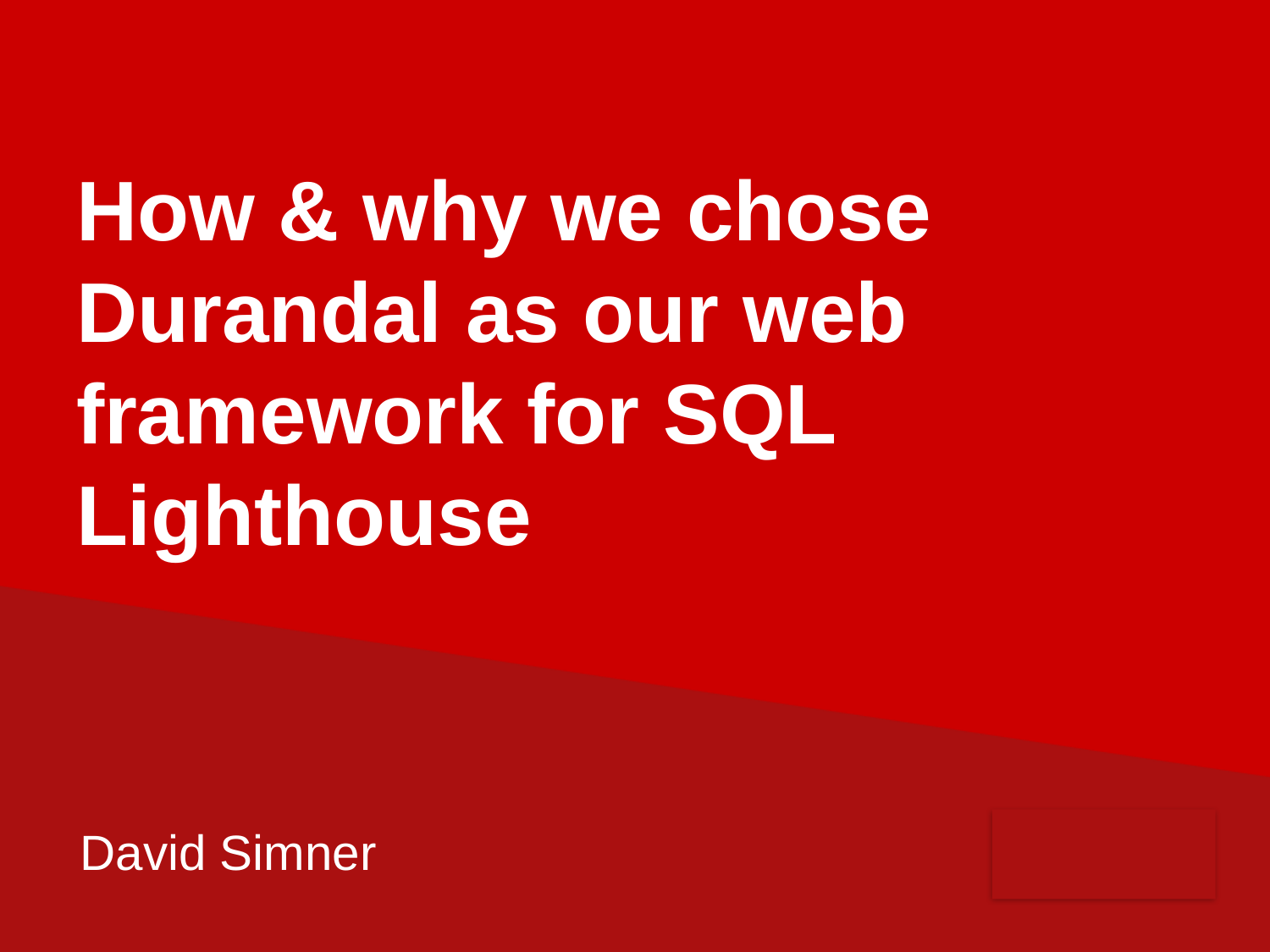

# How & why we chose Durandal as our web framework for SQL Lighthouse
David Simner